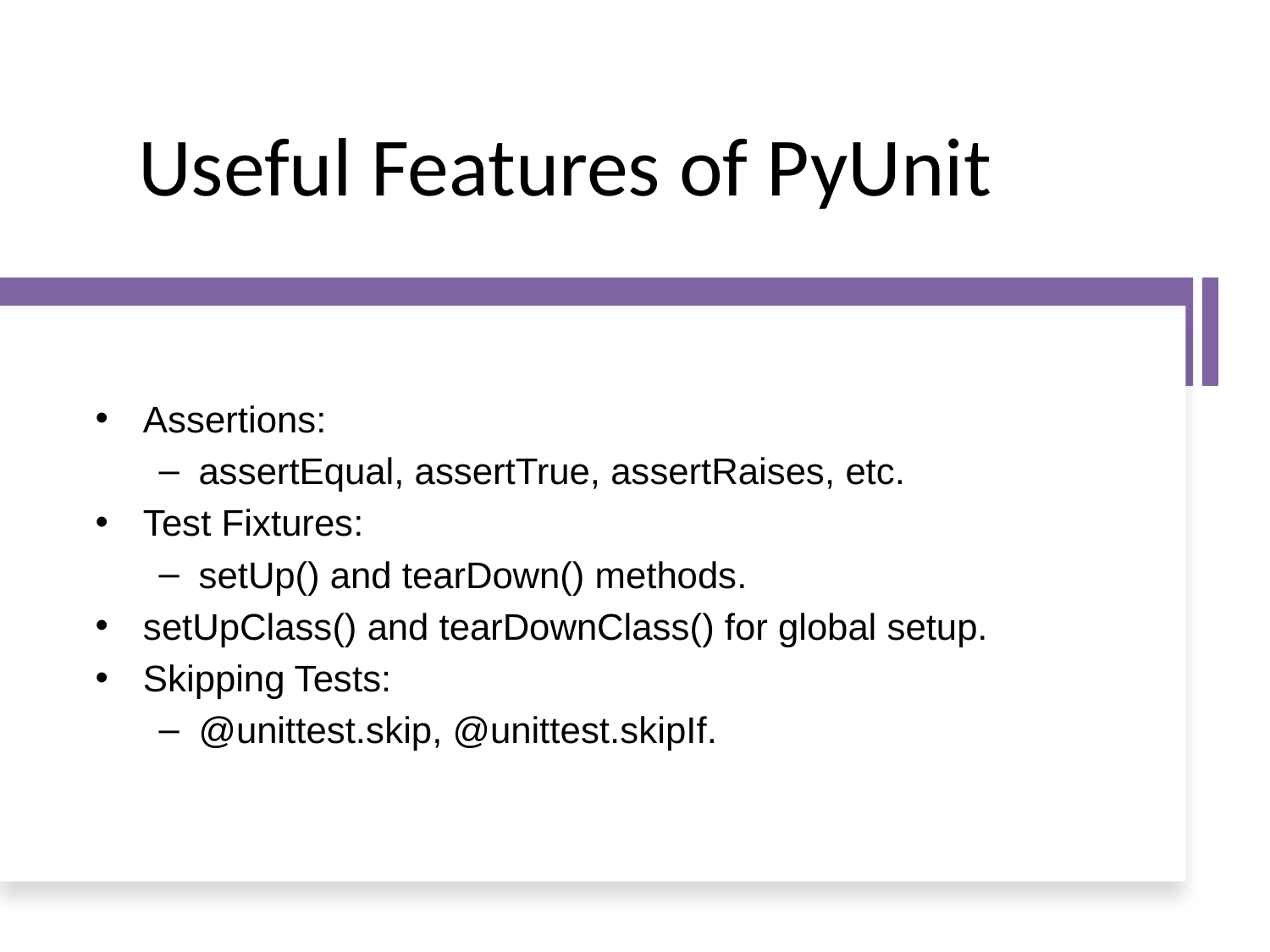

# Useful Features of PyUnit

Assertions:
assertEqual, assertTrue, assertRaises, etc.
Test Fixtures:
setUp() and tearDown() methods.
setUpClass() and tearDownClass() for global setup.
Skipping Tests:
@unittest.skip, @unittest.skipIf.